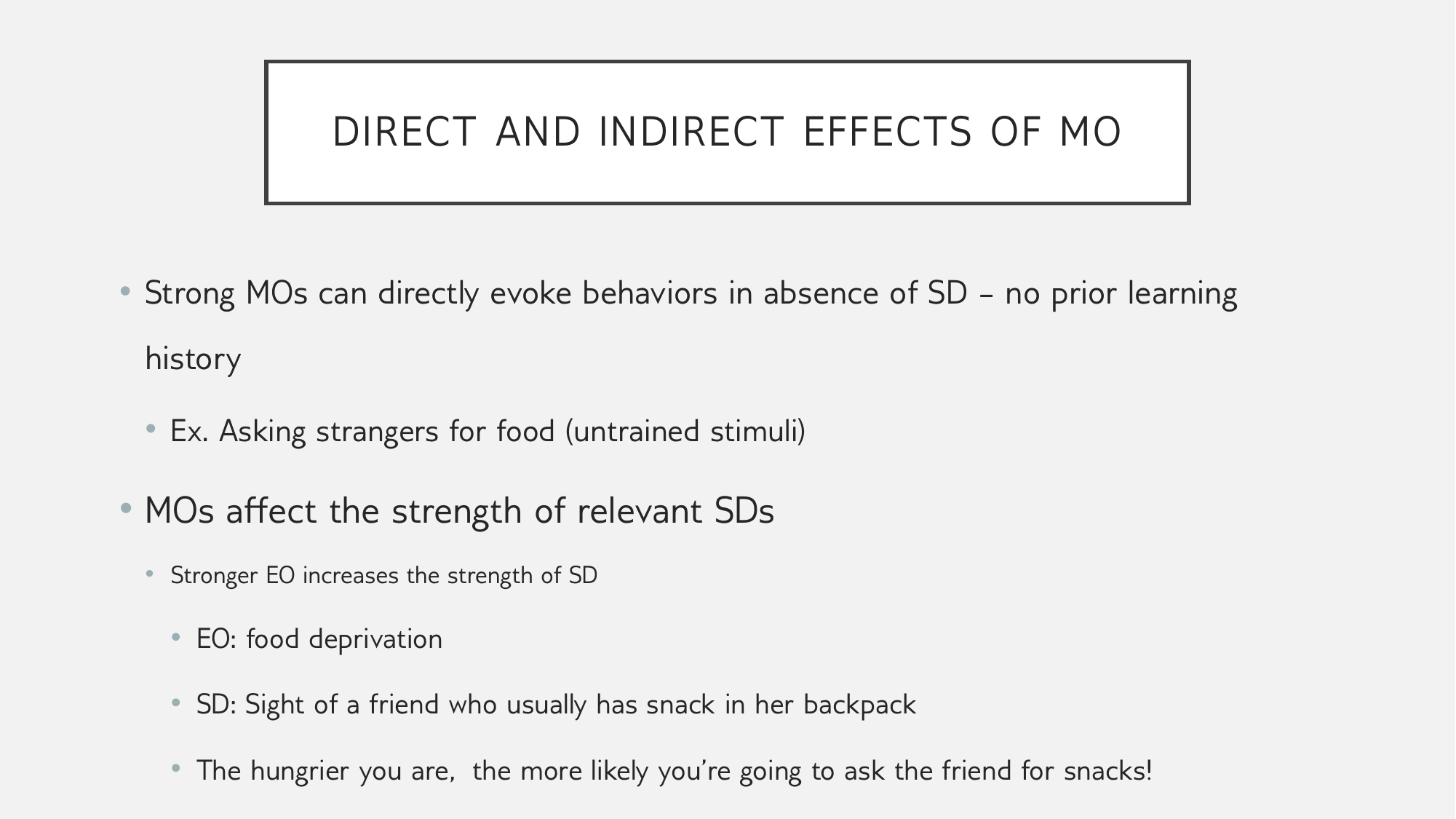

# Direct and indirect effects of MO
Strong MOs can directly evoke behaviors in absence of SD – no prior learning history
Ex. Asking strangers for food (untrained stimuli)
MOs affect the strength of relevant SDs
Stronger EO increases the strength of SD
EO: food deprivation
SD: Sight of a friend who usually has snack in her backpack
The hungrier you are,  the more likely you’re going to ask the friend for snacks!